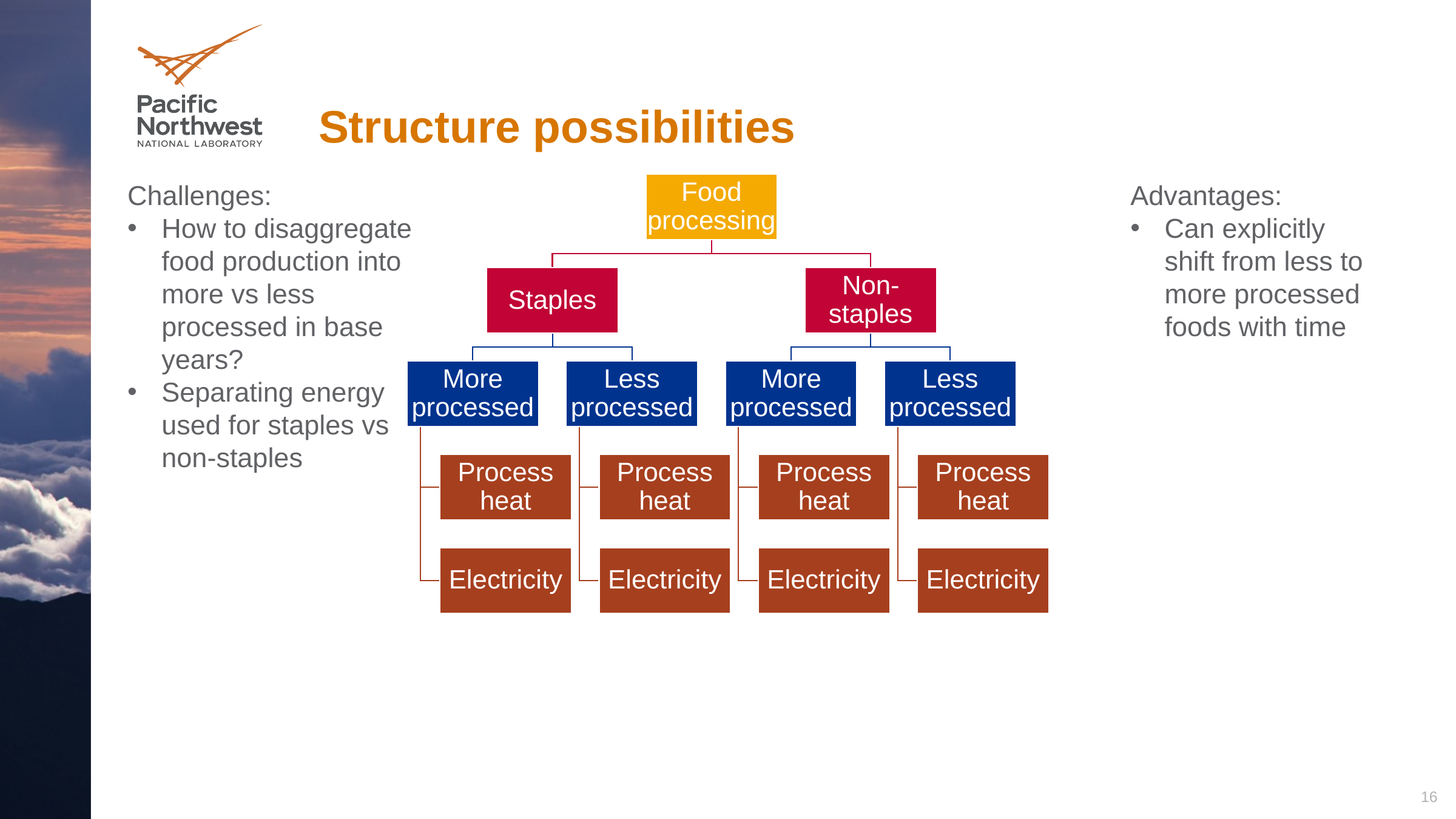

# Structure possibilities
Challenges:
How to disaggregate food production into more vs less processed in base years?
Separating energy used for staples vs non-staples

Food processing
Staples
More processed
Process heat
Electricity
Less processed
Process heat
Electricity
Non-staples
More processed
Process heat
Electricity
Less processed
Process heat
Electricity
Advantages:
Can explicitly shift from less to more processed foods with time

16